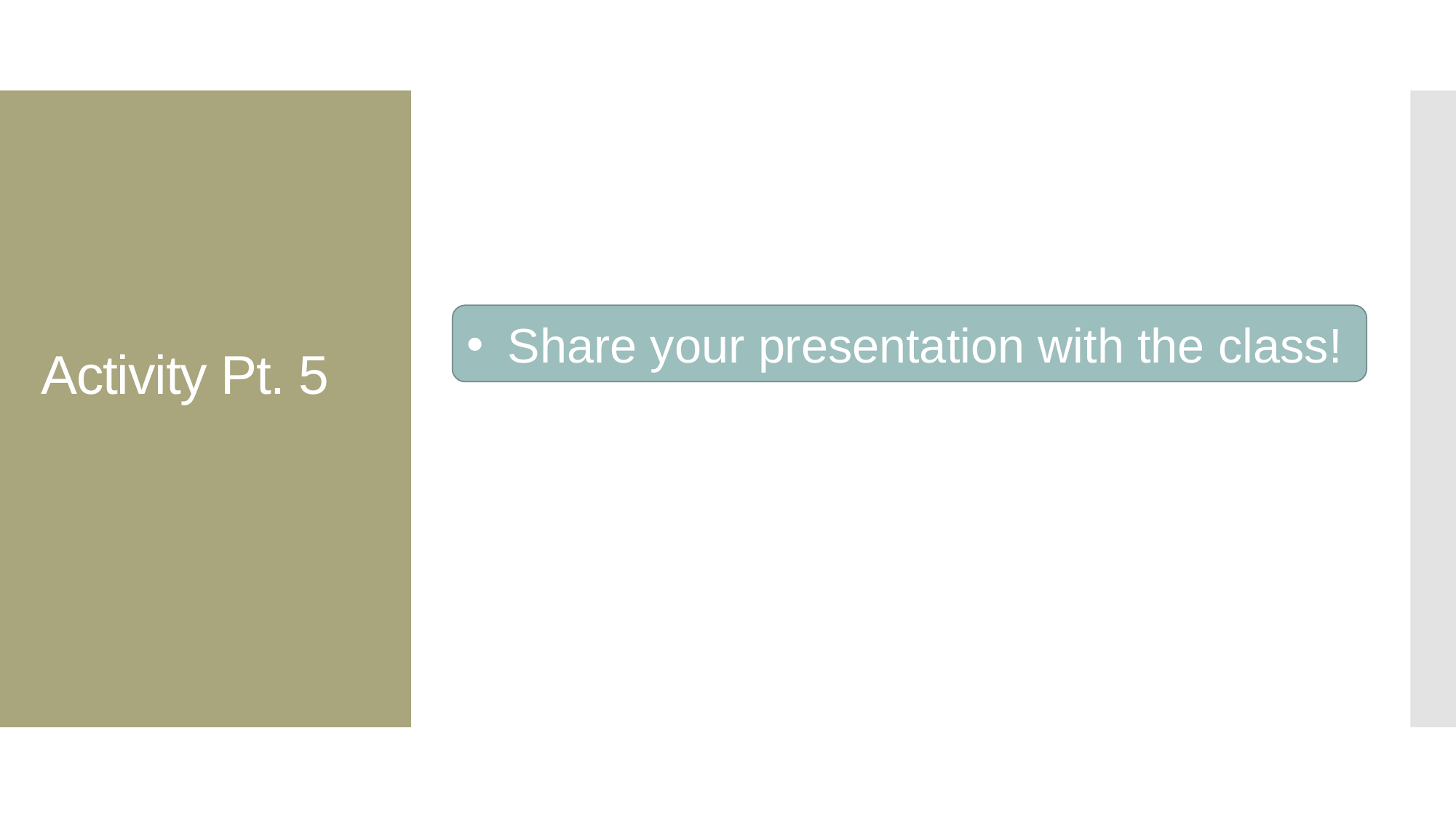

# Activity Pt. 5
Share your presentation with the class!